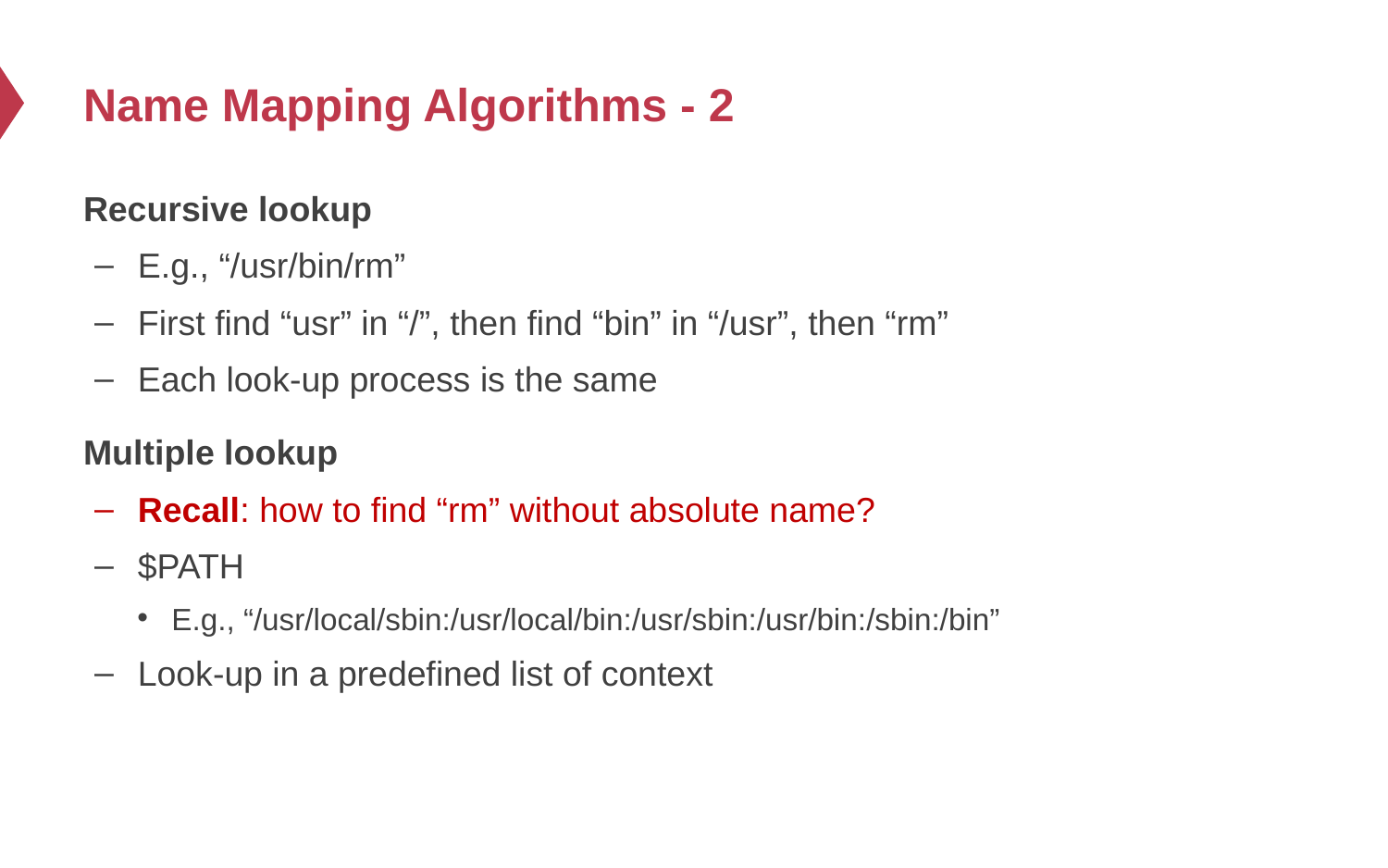

# Name Mapping Algorithms - 2
Recursive lookup
E.g., “/usr/bin/rm”
First find “usr” in “/”, then find “bin” in “/usr”, then “rm”
Each look-up process is the same
Multiple lookup
Recall: how to find “rm” without absolute name?
$PATH
E.g., “/usr/local/sbin:/usr/local/bin:/usr/sbin:/usr/bin:/sbin:/bin”
Look-up in a predefined list of context

91